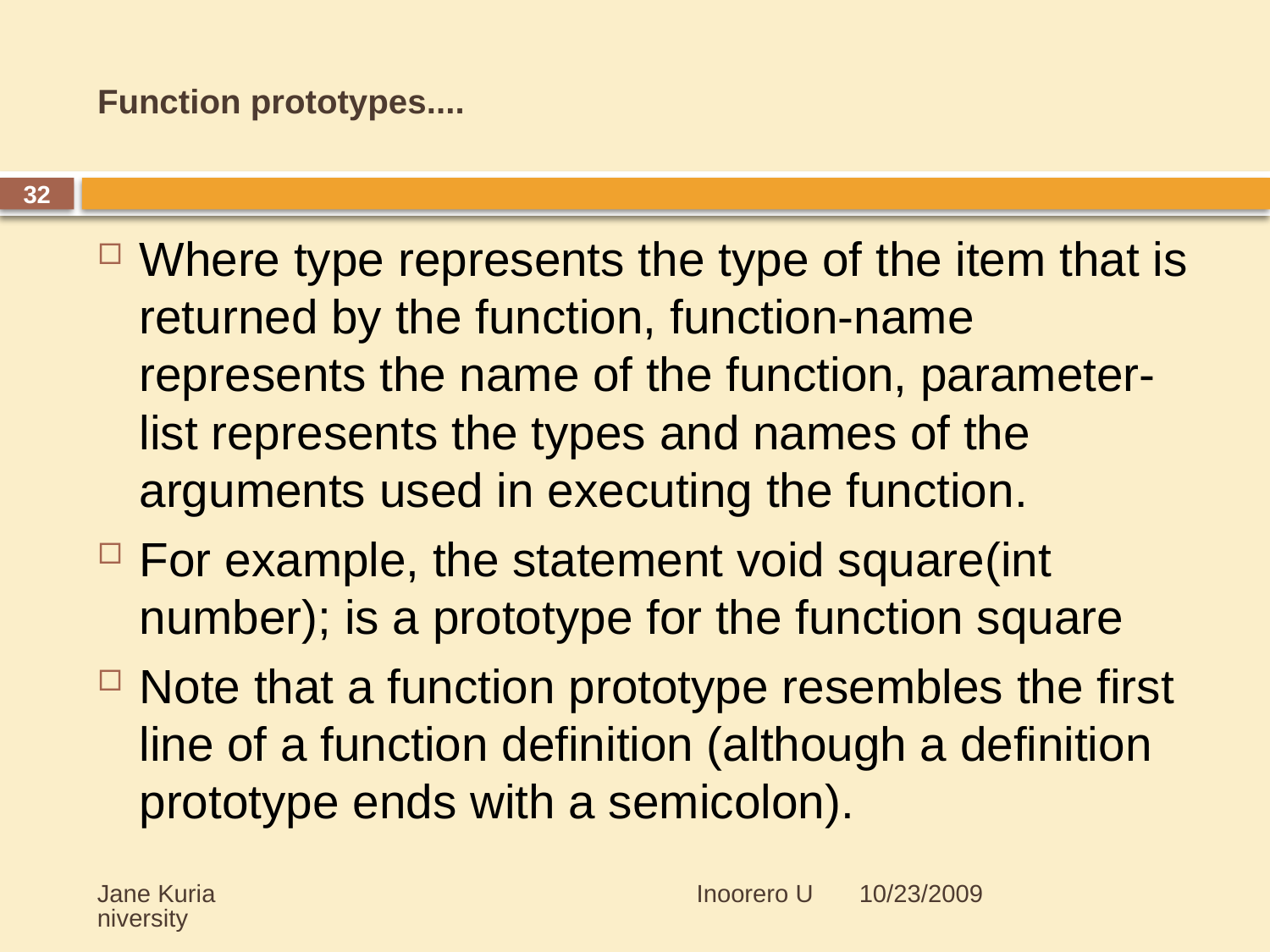

# Function prototypes....
32
Where type represents the type of the item that is returned by the function, function-name represents the name of the function, parameter-list represents the types and names of the arguments used in executing the function.
For example, the statement void square(int number); is a prototype for the function square
Note that a function prototype resembles the first line of a function definition (although a definition prototype ends with a semicolon).

Jane Kuria                                                                     Inoorero University
10/23/2009